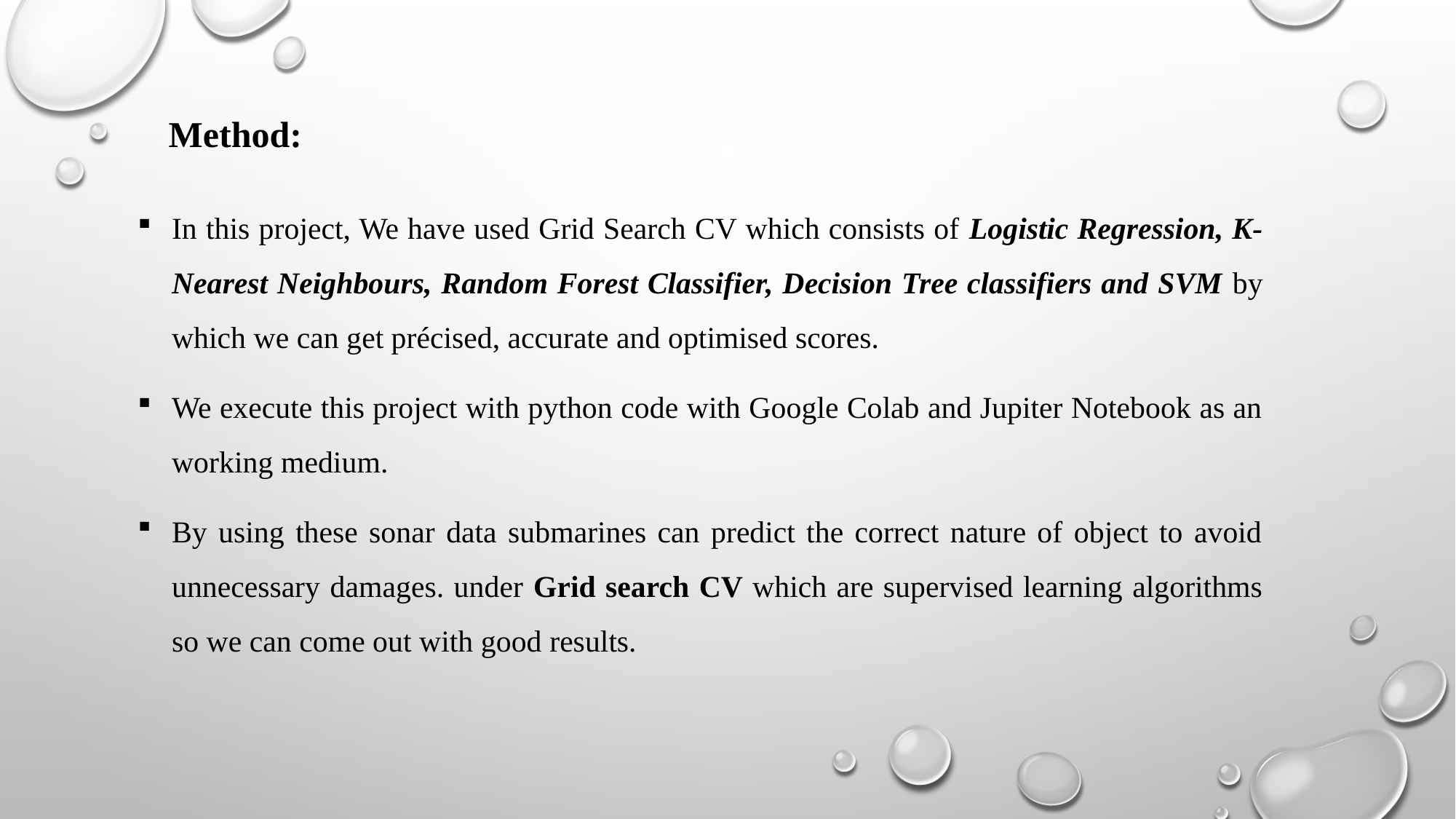

Method:
In this project, We have used Grid Search CV which consists of Logistic Regression, K-Nearest Neighbours, Random Forest Classifier, Decision Tree classifiers and SVM by which we can get précised, accurate and optimised scores.
We execute this project with python code with Google Colab and Jupiter Notebook as an working medium.
By using these sonar data submarines can predict the correct nature of object to avoid unnecessary damages. under Grid search CV which are supervised learning algorithms so we can come out with good results.